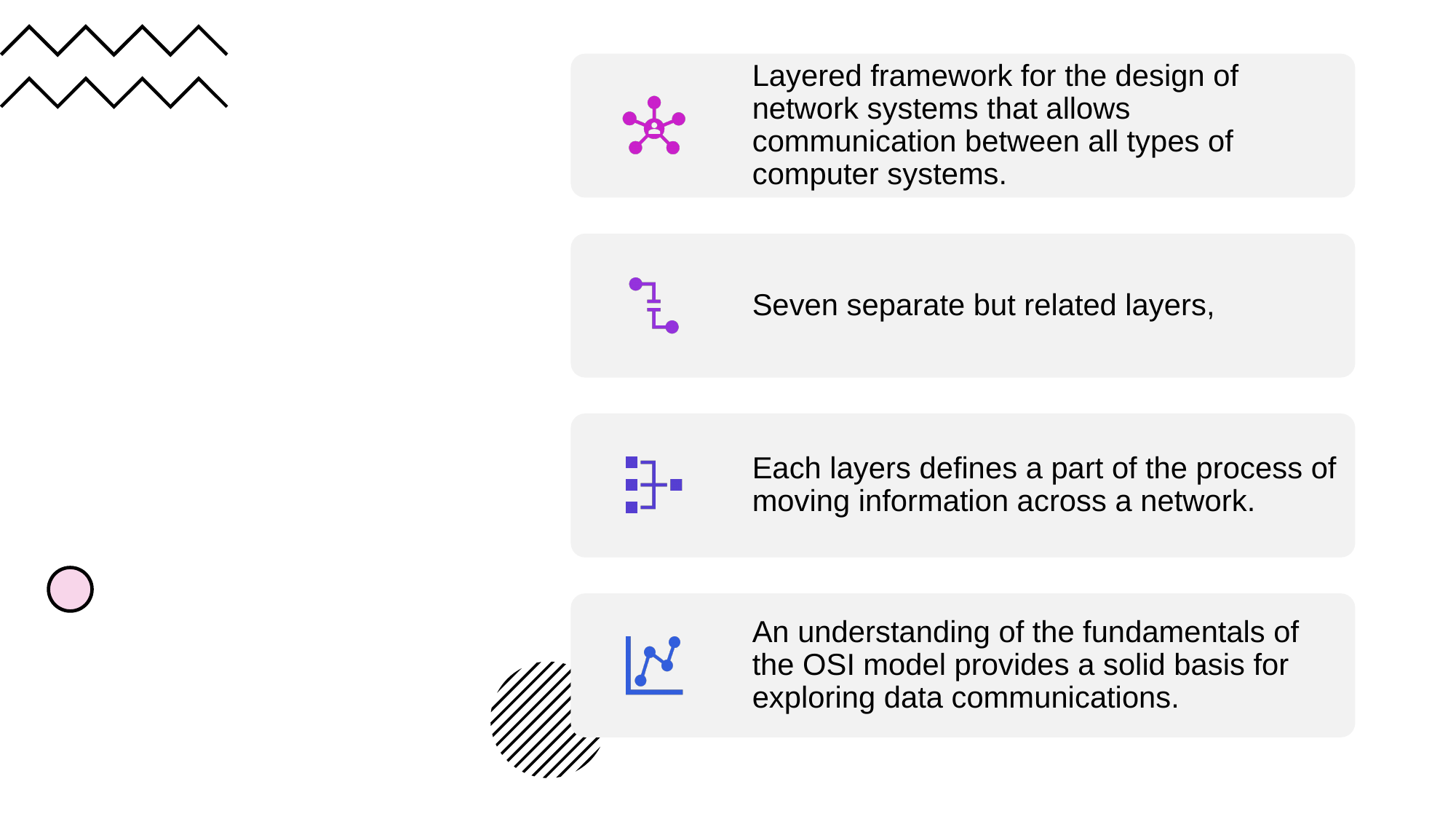

Layered framework for the design of network systems that allows communication between all types of computer systems.
Seven separate but related layers,
Each layers defines a part of the process of moving information across a network.
An understanding of the fundamentals of the OSI model provides a solid basis for exploring data communications.